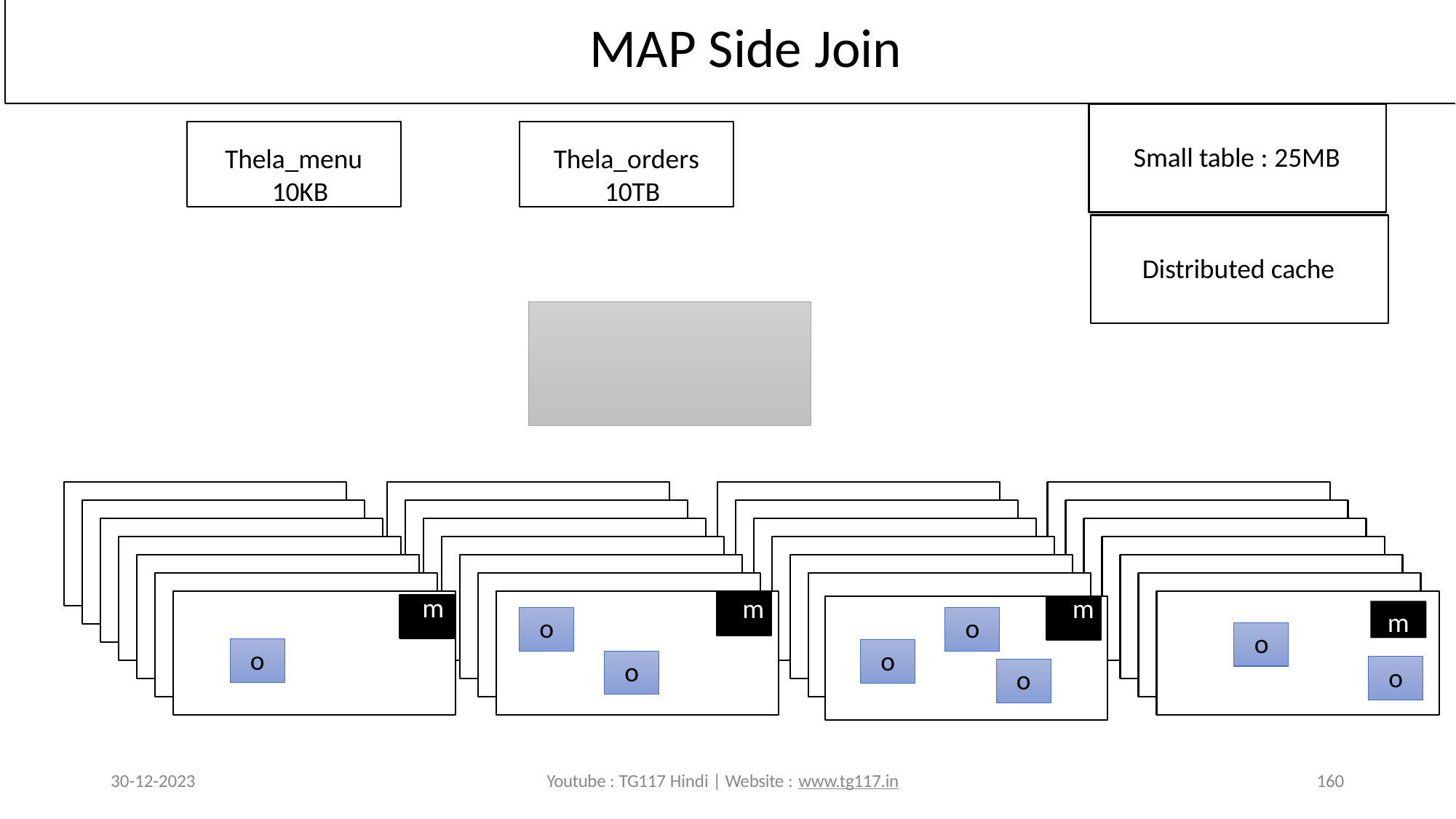

# MAP Side Join

Thela_menu  10KB
Thela_orders  10TB
Small table : 25MB

Distributed cache

m
m
m
m

o
o

o

o
o

o

o

o
30-12-2023
Youtube : TG117 Hindi | Website : www.tg117.in
160